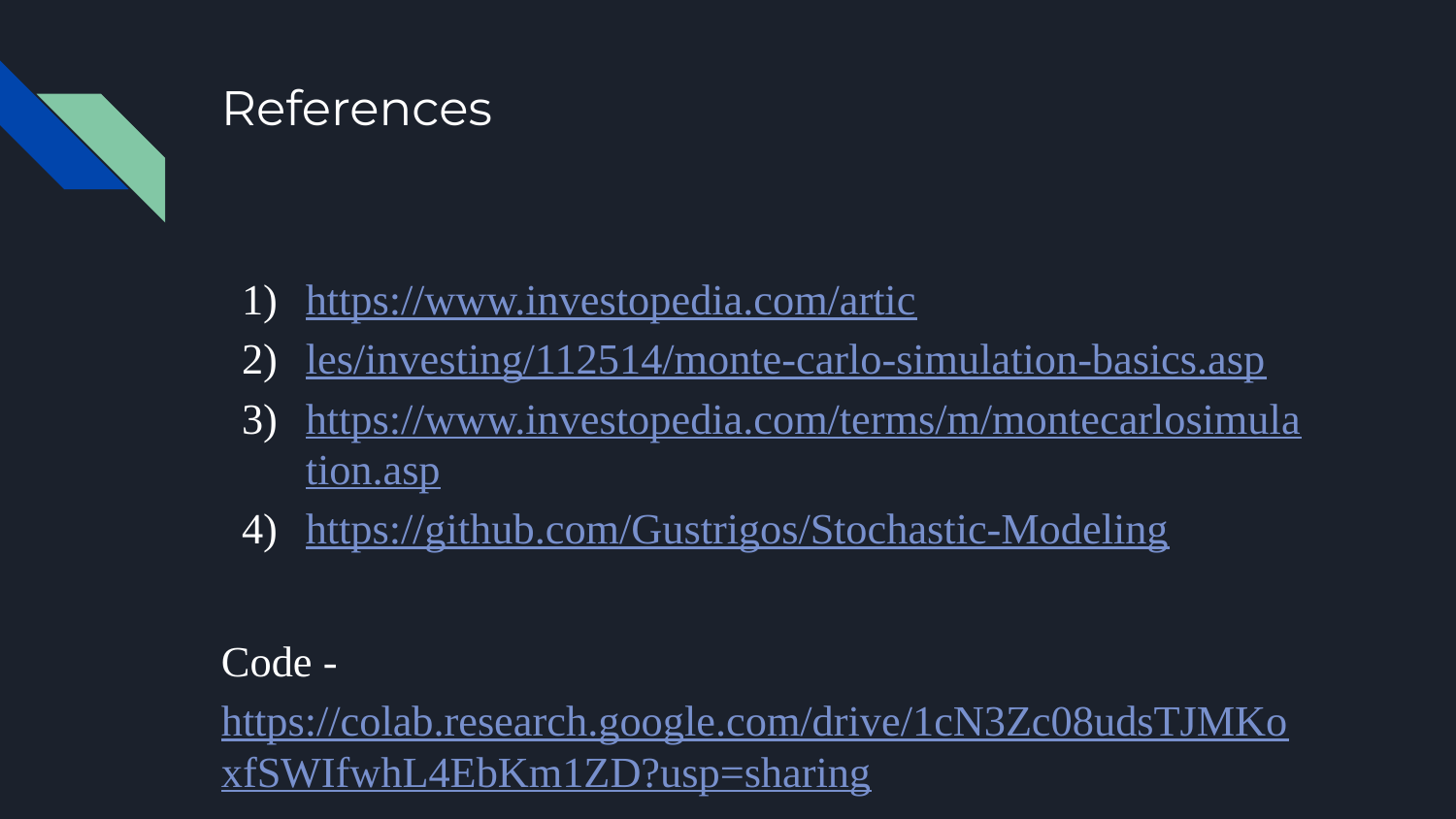

# References
https://www.investopedia.com/artic
les/investing/112514/monte-carlo-simulation-basics.asp
https://www.investopedia.com/terms/m/montecarlosimulation.asp
https://github.com/Gustrigos/Stochastic-Modeling

Code - https://colab.research.google.com/drive/1cN3Zc08udsTJMKoxfSWIfwhL4EbKm1ZD?usp=sharing